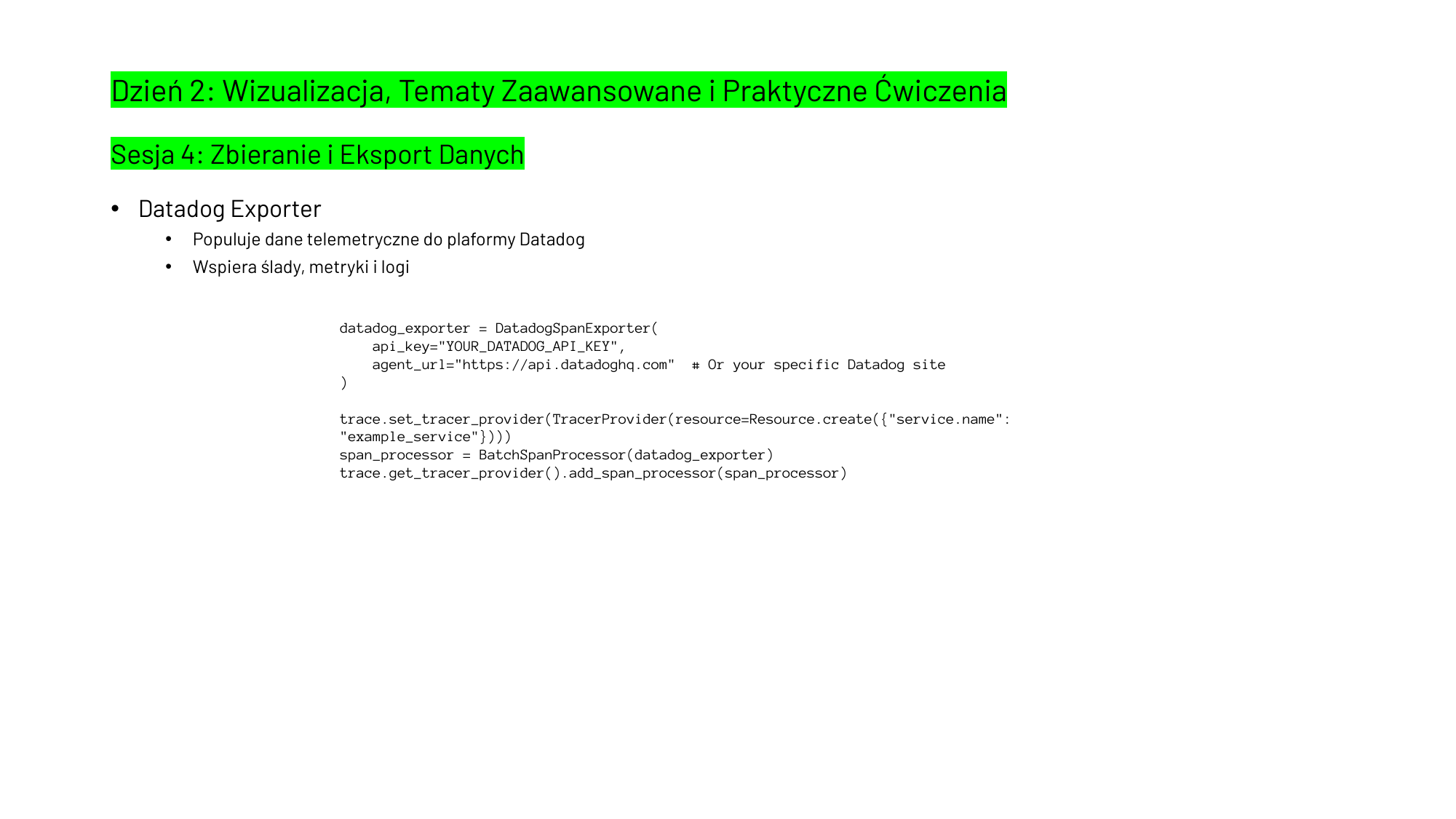

# Dzień 2: Wizualizacja, Tematy Zaawansowane i Praktyczne Ćwiczenia Sesja 4: Zbieranie i Eksport Danych
Datadog Exporter
Populuje dane telemetryczne do plaformy Datadog
Wspiera ślady, metryki i logi

datadog_exporter = DatadogSpanExporter(
    api_key="YOUR_DATADOG_API_KEY",
    agent_url="https://api.datadoghq.com"  # Or your specific Datadog site
)

trace.set_tracer_provider(TracerProvider(resource=Resource.create({"service.name": "example_service"})))
span_processor = BatchSpanProcessor(datadog_exporter)
trace.get_tracer_provider().add_span_processor(span_processor)